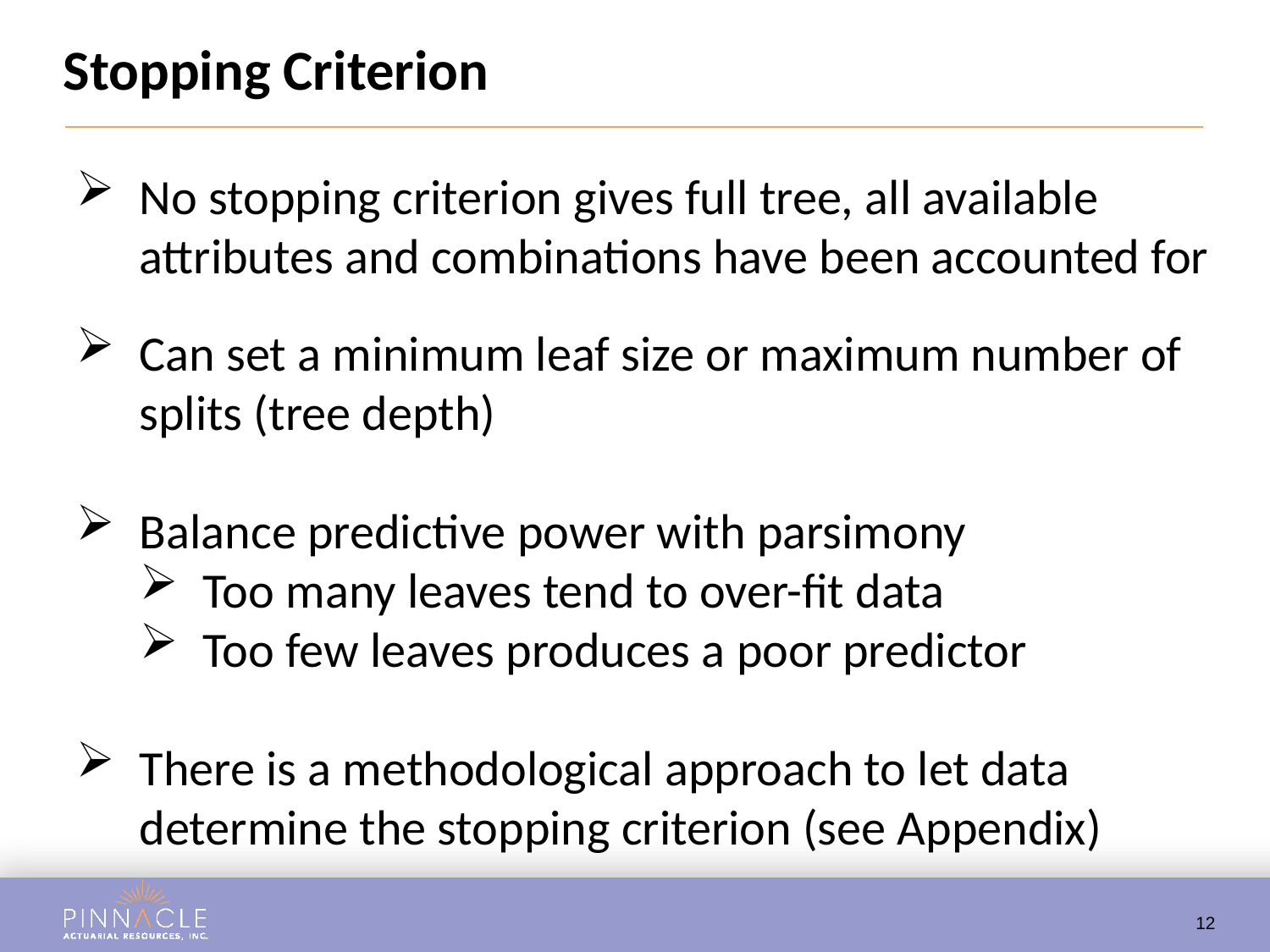

# Stopping Criterion
No stopping criterion gives full tree, all available attributes and combinations have been accounted for

Can set a minimum leaf size or maximum number of splits (tree depth)

Balance predictive power with parsimony
Too many leaves tend to over-fit data
Too few leaves produces a poor predictor

There is a methodological approach to let data determine the stopping criterion (see Appendix)